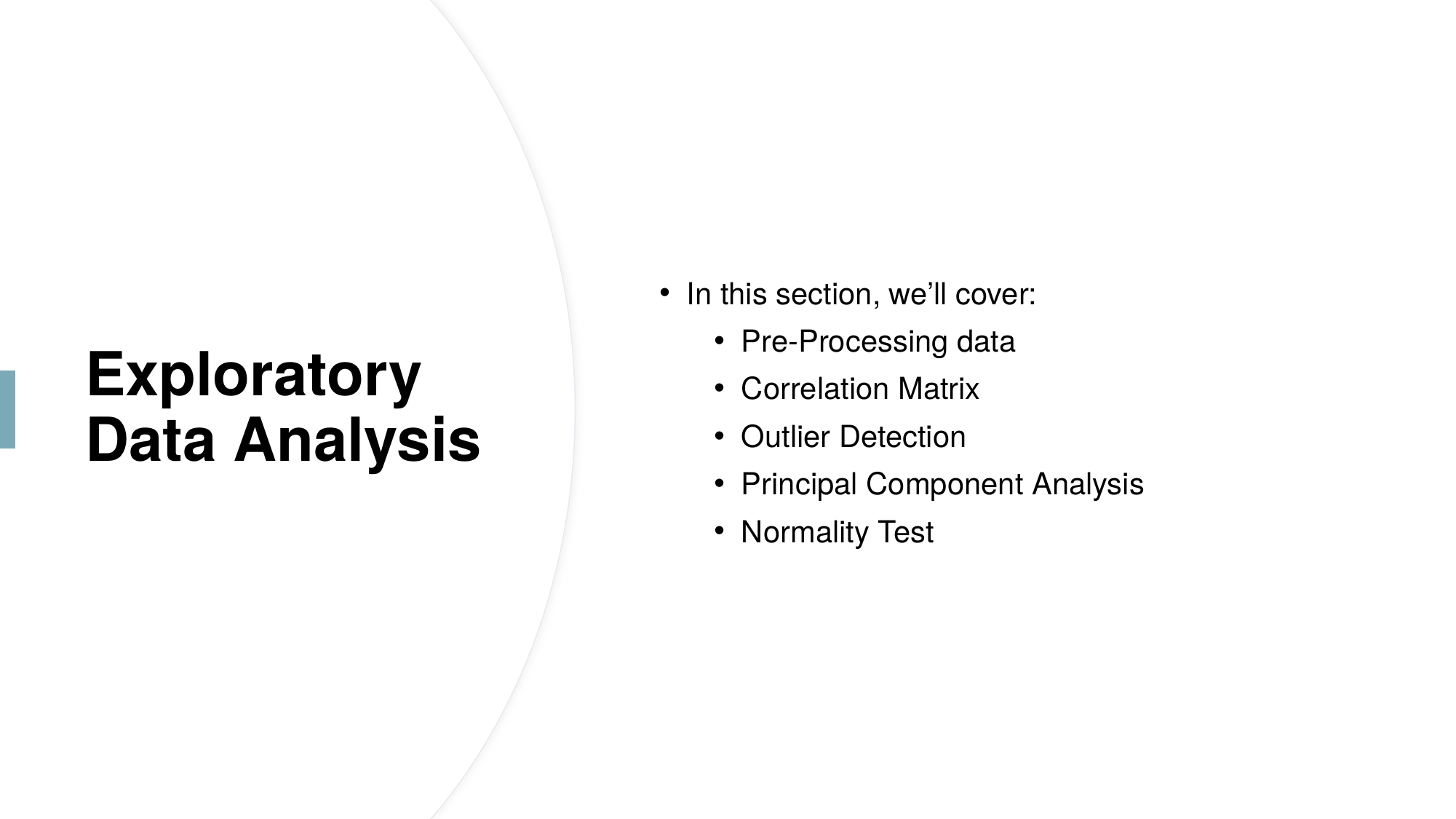

In this section, we’ll cover:
Pre-Processing data
Correlation Matrix
Outlier Detection
Principal Component Analysis
Normality Test
# Exploratory Data Analysis